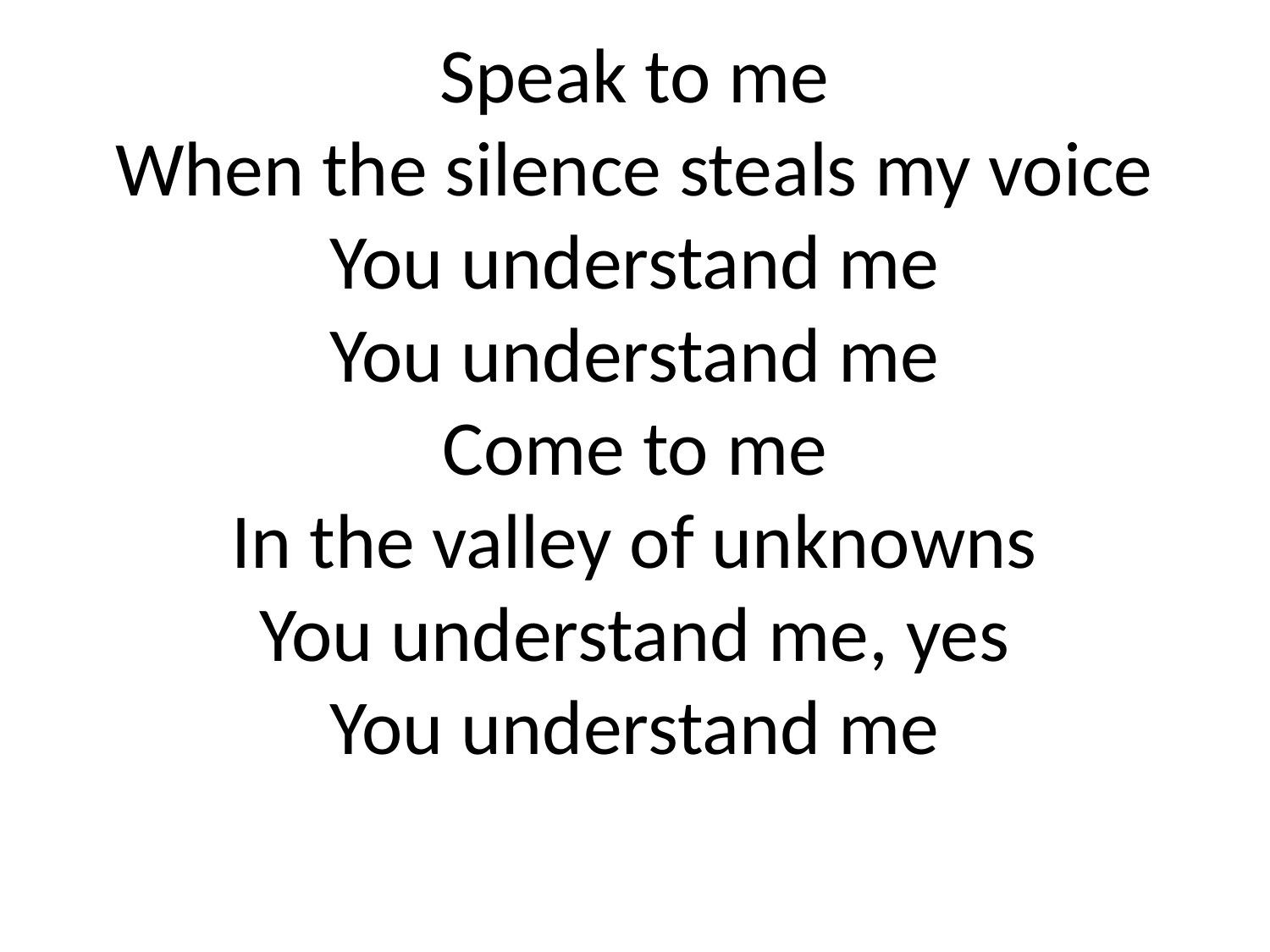

# Speak to me
When the silence steals my voice
You understand me
You understand me
Come to me
In the valley of unknowns
You understand me, yes
You understand me